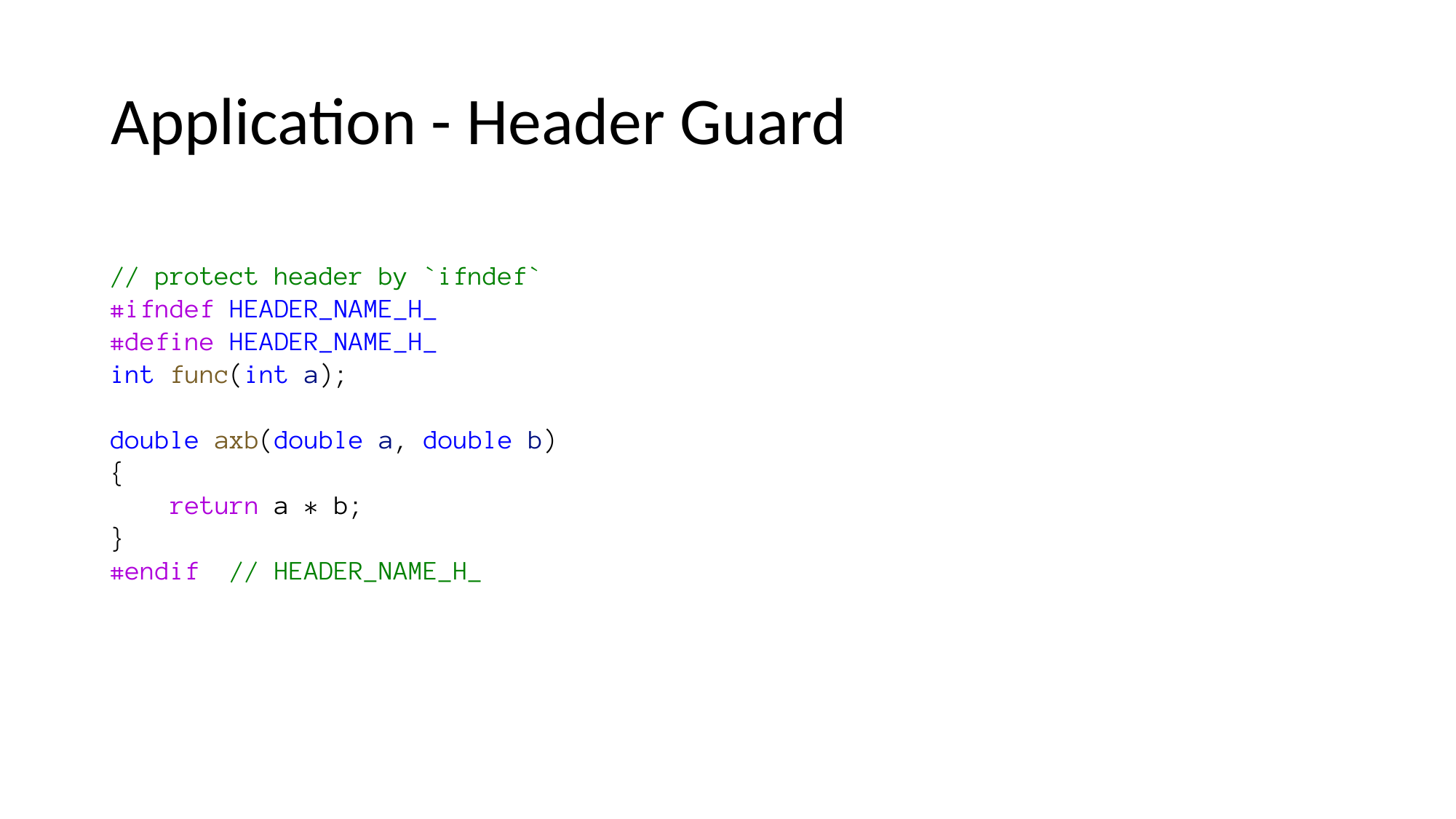

# Application - Header Guard
// protect header by `ifndef`
#ifndef HEADER_NAME_H_
#define HEADER_NAME_H_
int func(int a);
double axb(double a, double b)
{
    return a * b;
}
#endif  // HEADER_NAME_H_